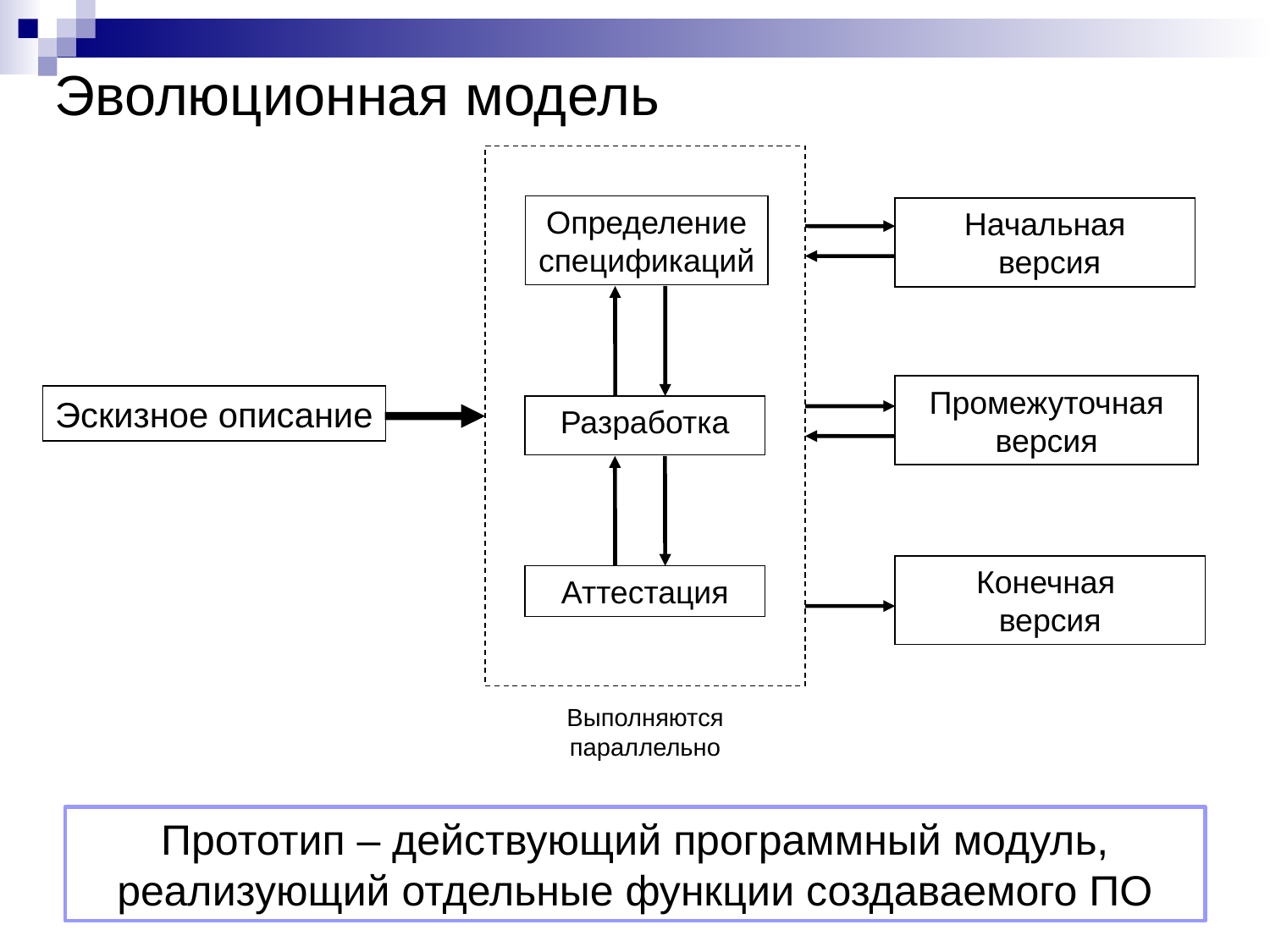

# Эволюционная модель

Определение спецификаций
Начальная
 версия

Промежуточная версия
Эскизное описание
Разработка

Конечная
версия
Аттестация

Выполняются параллельно
Прототип – действующий программный модуль, реализующий отдельные функции создаваемого ПО